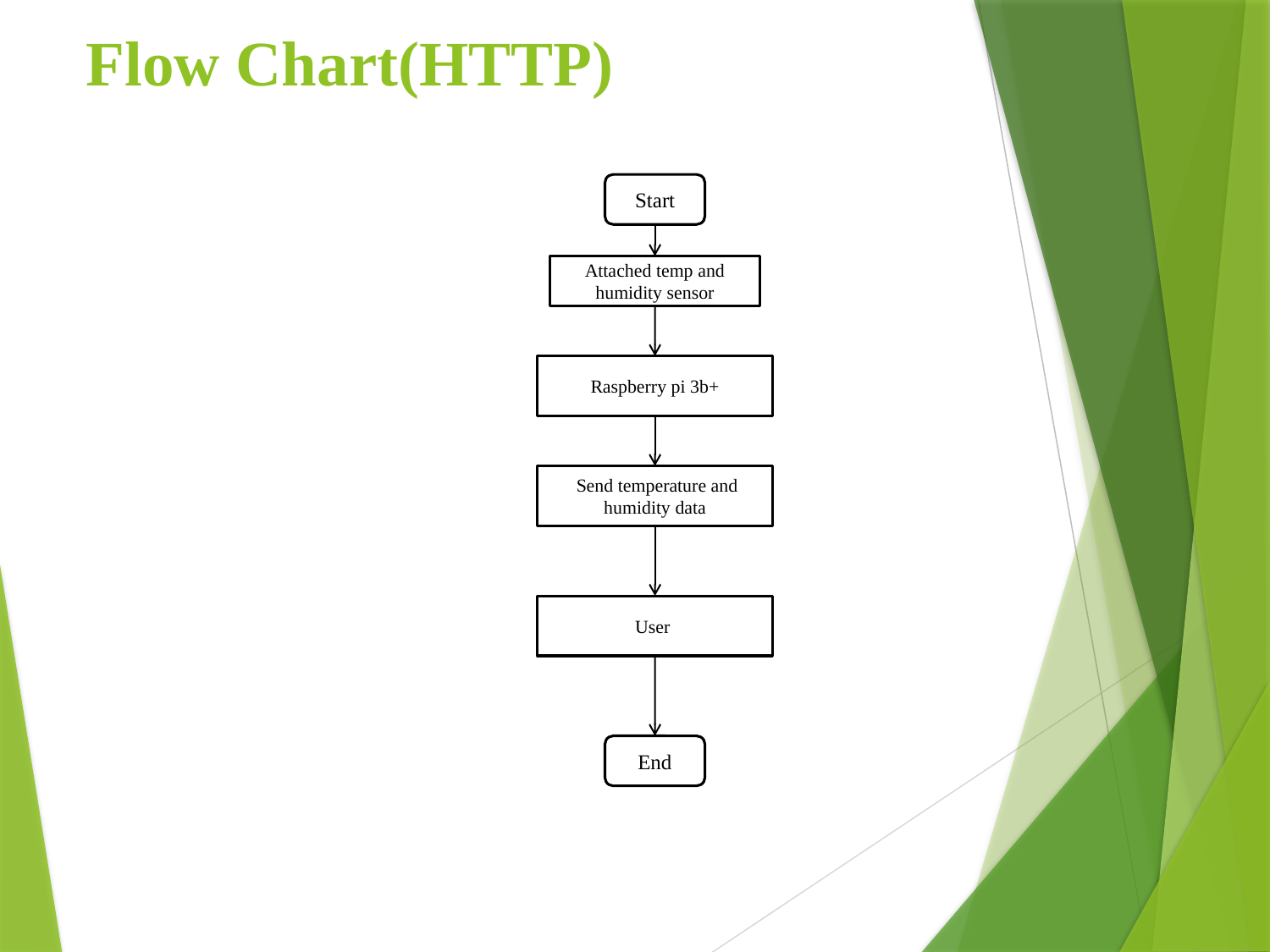

# Flow Chart(HTTP)
Start
Attached temp and humidity sensor
Raspberry pi 3b+
 Send temperature and humidity data
User
End